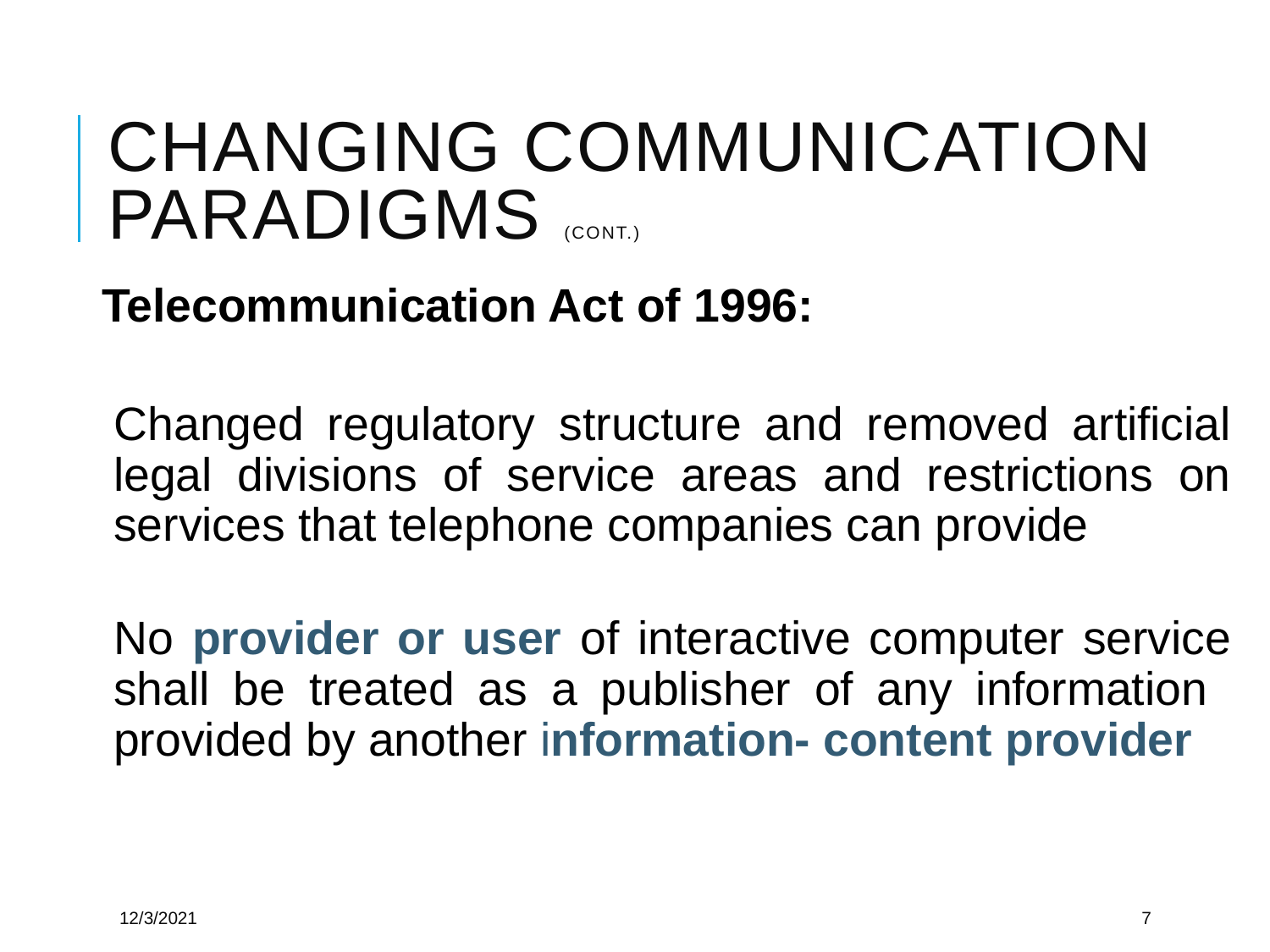

# Changing Communication Paradigms (cont.)
Telecommunication Act of 1996:

Changed regulatory structure and removed artificial legal divisions of service areas and restrictions on services that telephone companies can provide

No provider or user of interactive computer service shall be treated as a publisher of any information  provided by another information- content provider

12/3/2021
7